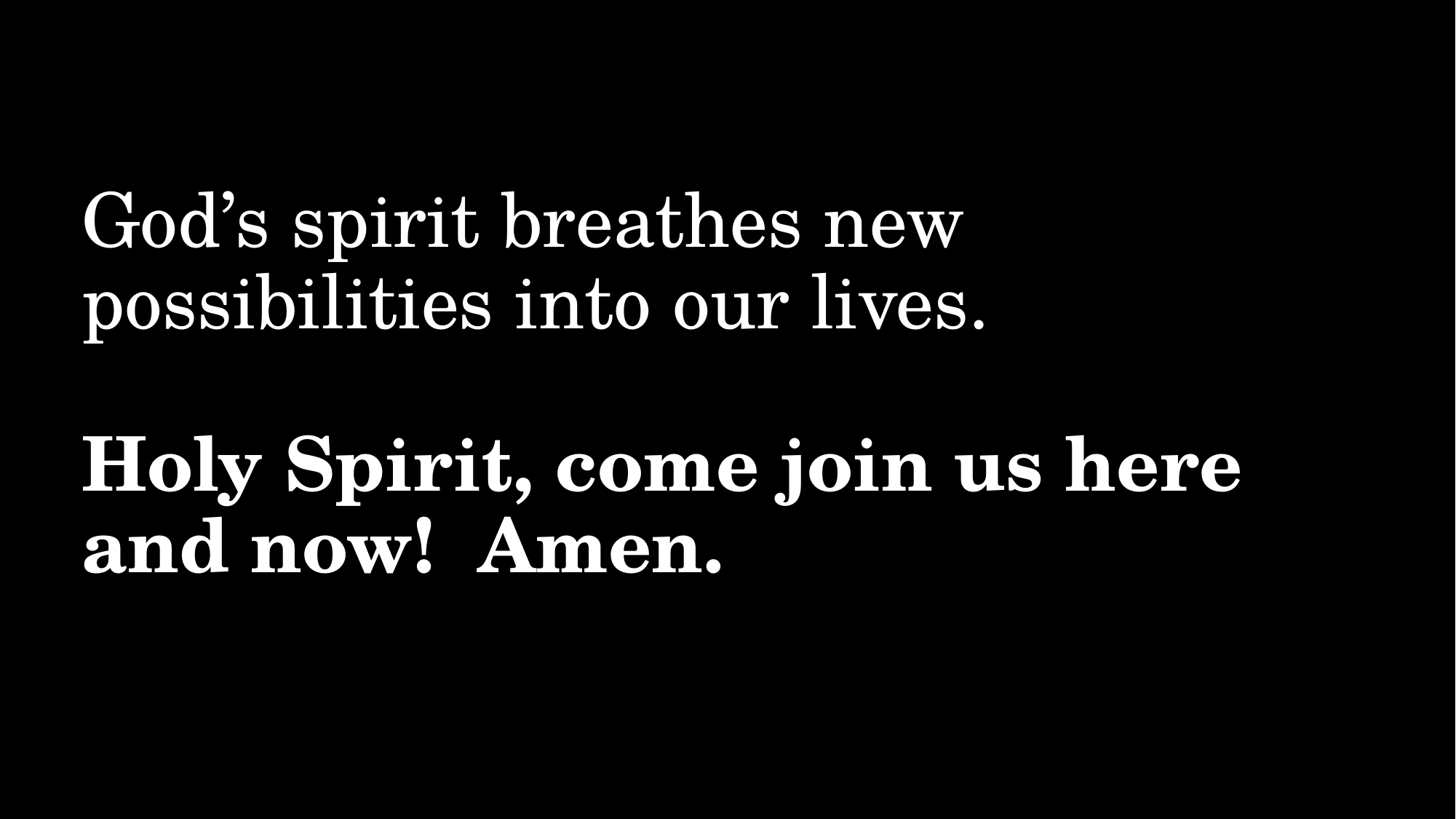

# God’s spirit breathes new possibilities into our lives. Holy Spirit, come join us here and now!  Amen.